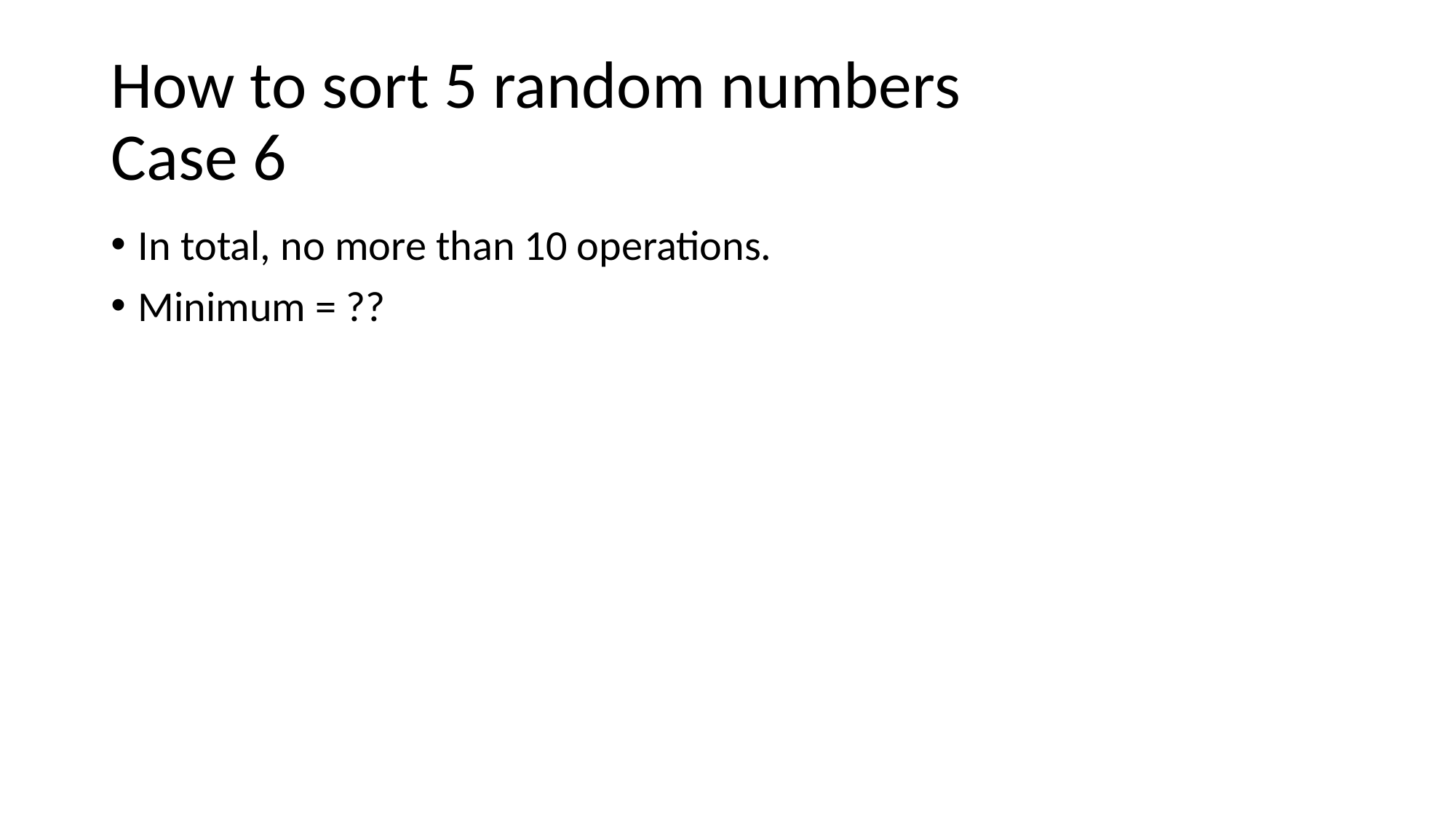

# How to sort 5 random numbers Case 6
In total, no more than 10 operations.
Minimum = ??